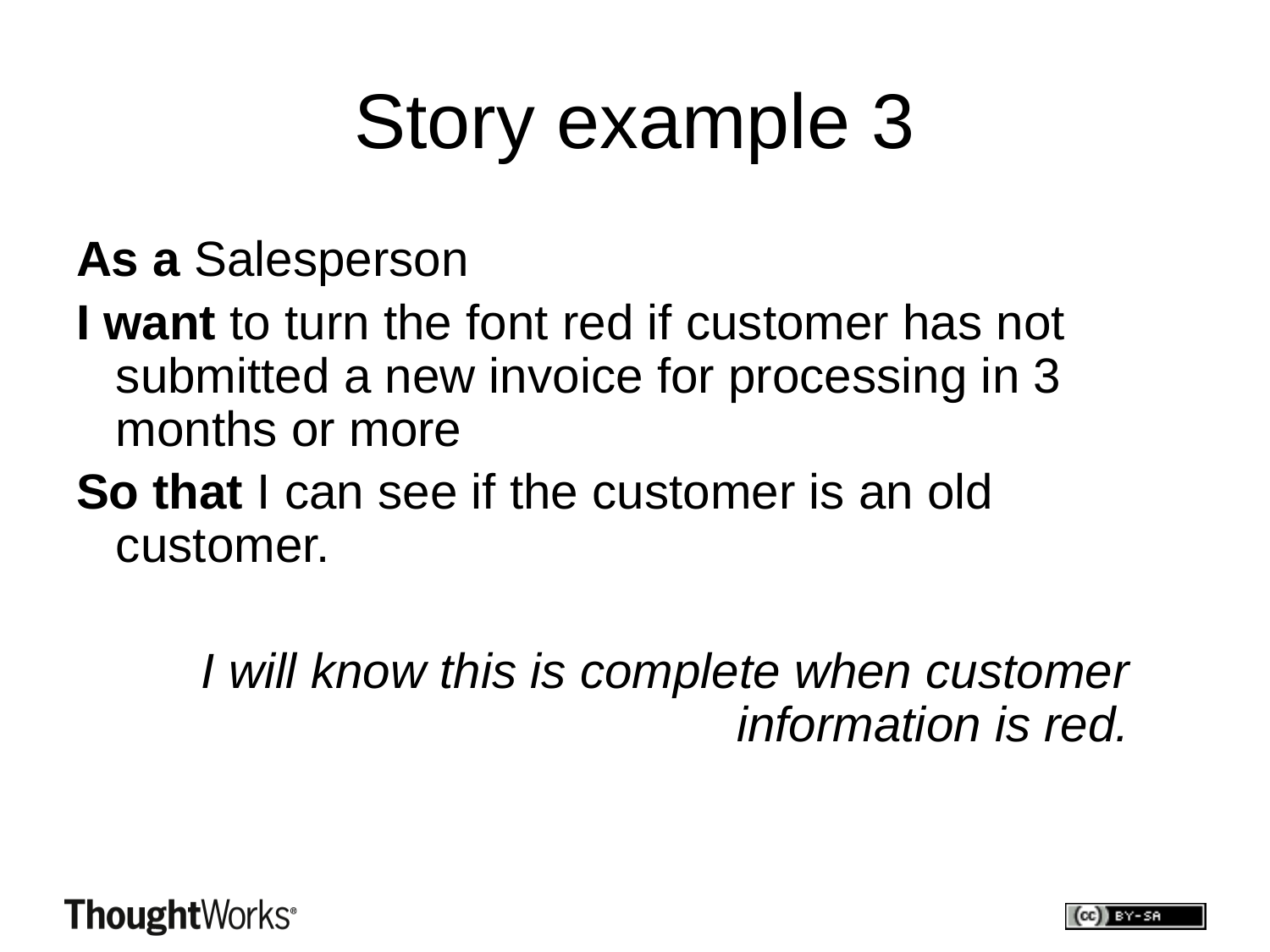

# Story example 3

As a Salesperson
I want to turn the font red if customer has not submitted a new invoice for processing in 3 months or more
So that I can see if the customer is an old customer.

I will know this is complete when customer information is red.